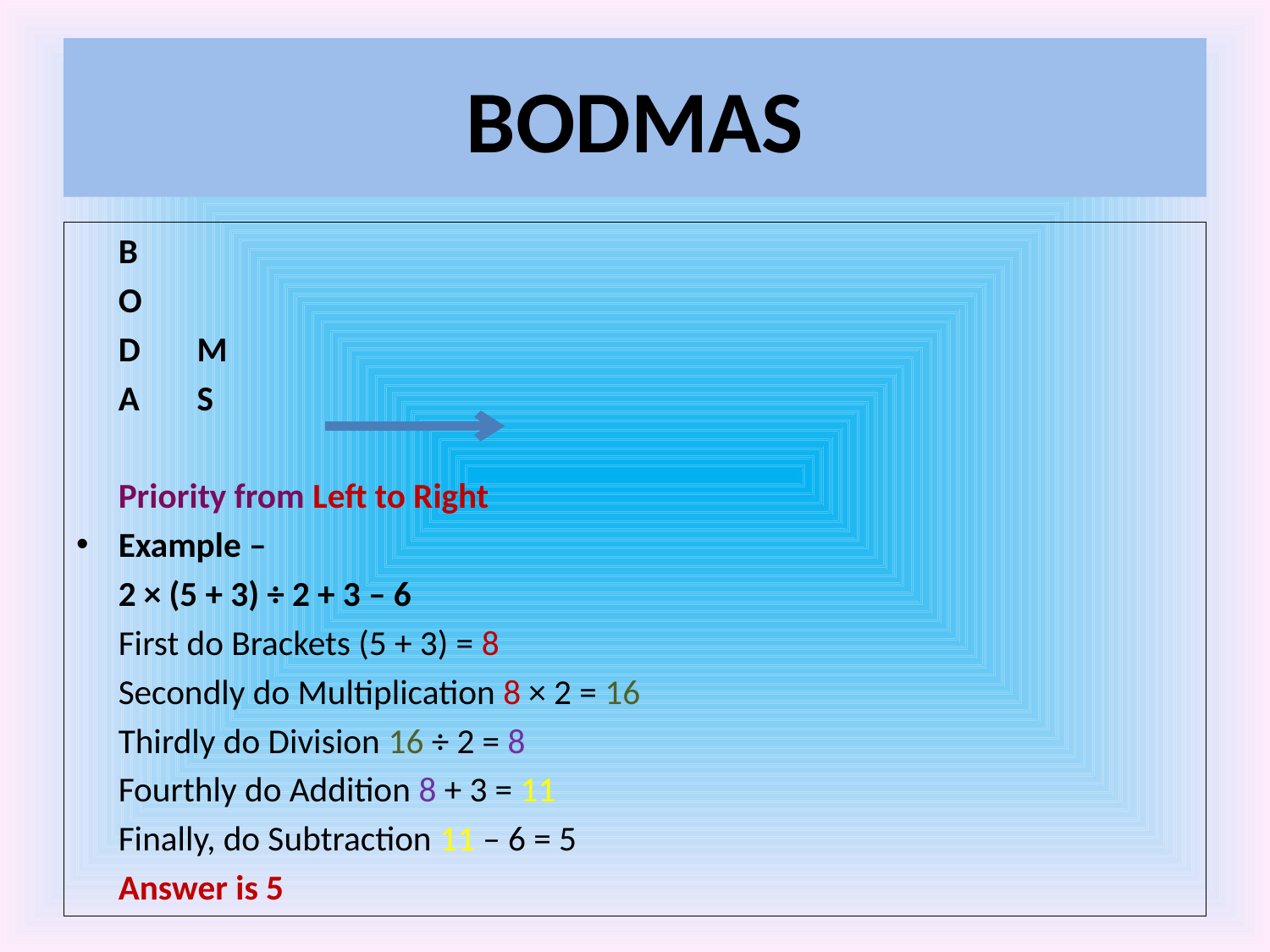

# BODMAS
 			B
			O
			D	M
			A	S

			Priority from Left to Right
Example –
	2 × (5 + 3) ÷ 2 + 3 – 6
 	First do Brackets (5 + 3) = 8
	Secondly do Multiplication 8 × 2 = 16
	Thirdly do Division 16 ÷ 2 = 8
	Fourthly do Addition 8 + 3 = 11
	Finally, do Subtraction 11 – 6 = 5
	Answer is 5